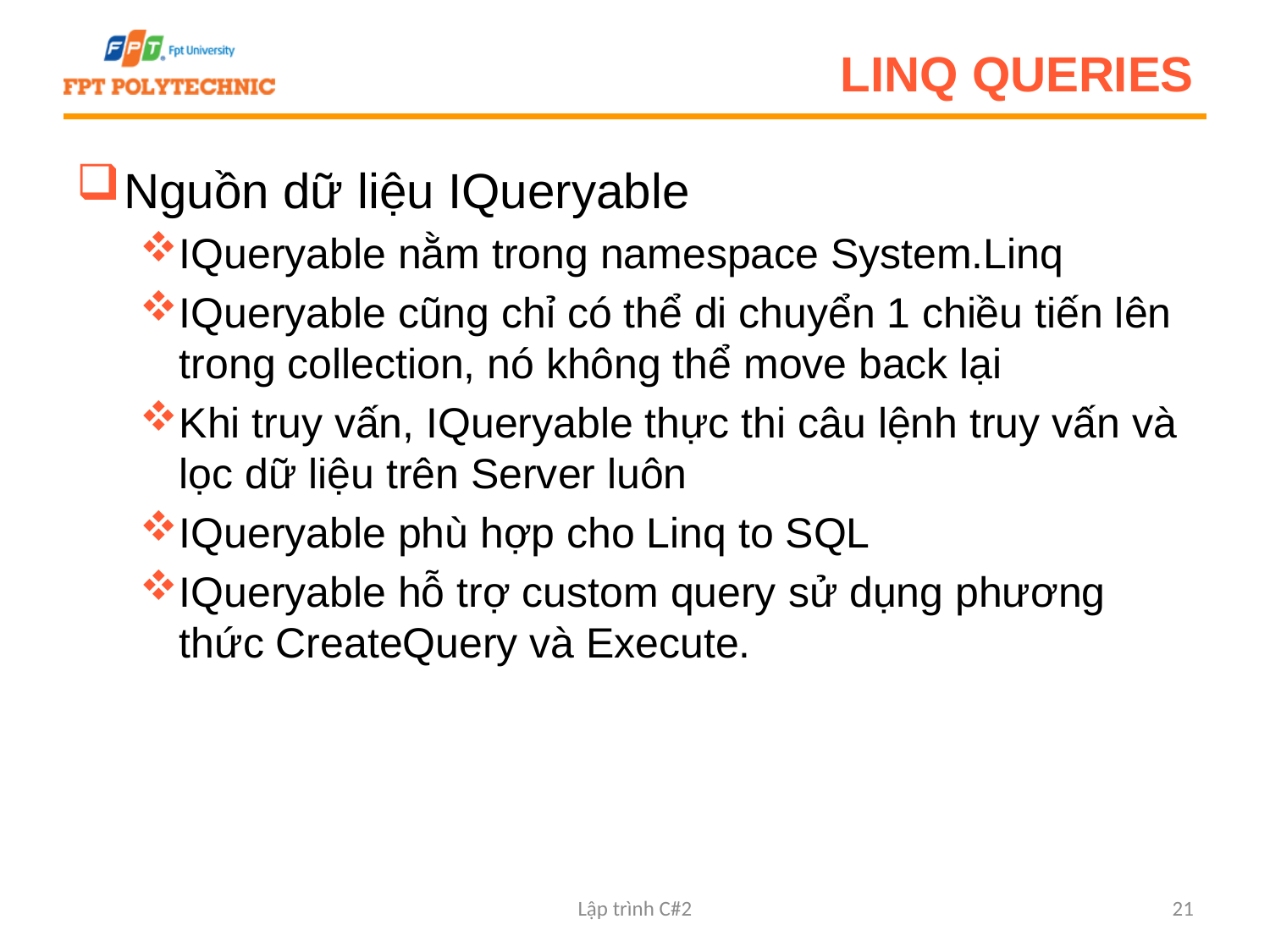

# LINQ Queries
Nguồn dữ liệu IQueryable
IQueryable nằm trong namespace System.Linq
IQueryable cũng chỉ có thể di chuyển 1 chiều tiến lên trong collection, nó không thể move back lại
Khi truy vấn, IQueryable thực thi câu lệnh truy vấn và lọc dữ liệu trên Server luôn
IQueryable phù hợp cho Linq to SQL
IQueryable hỗ trợ custom query sử dụng phương thức CreateQuery và Execute.
Lập trình C#2
21